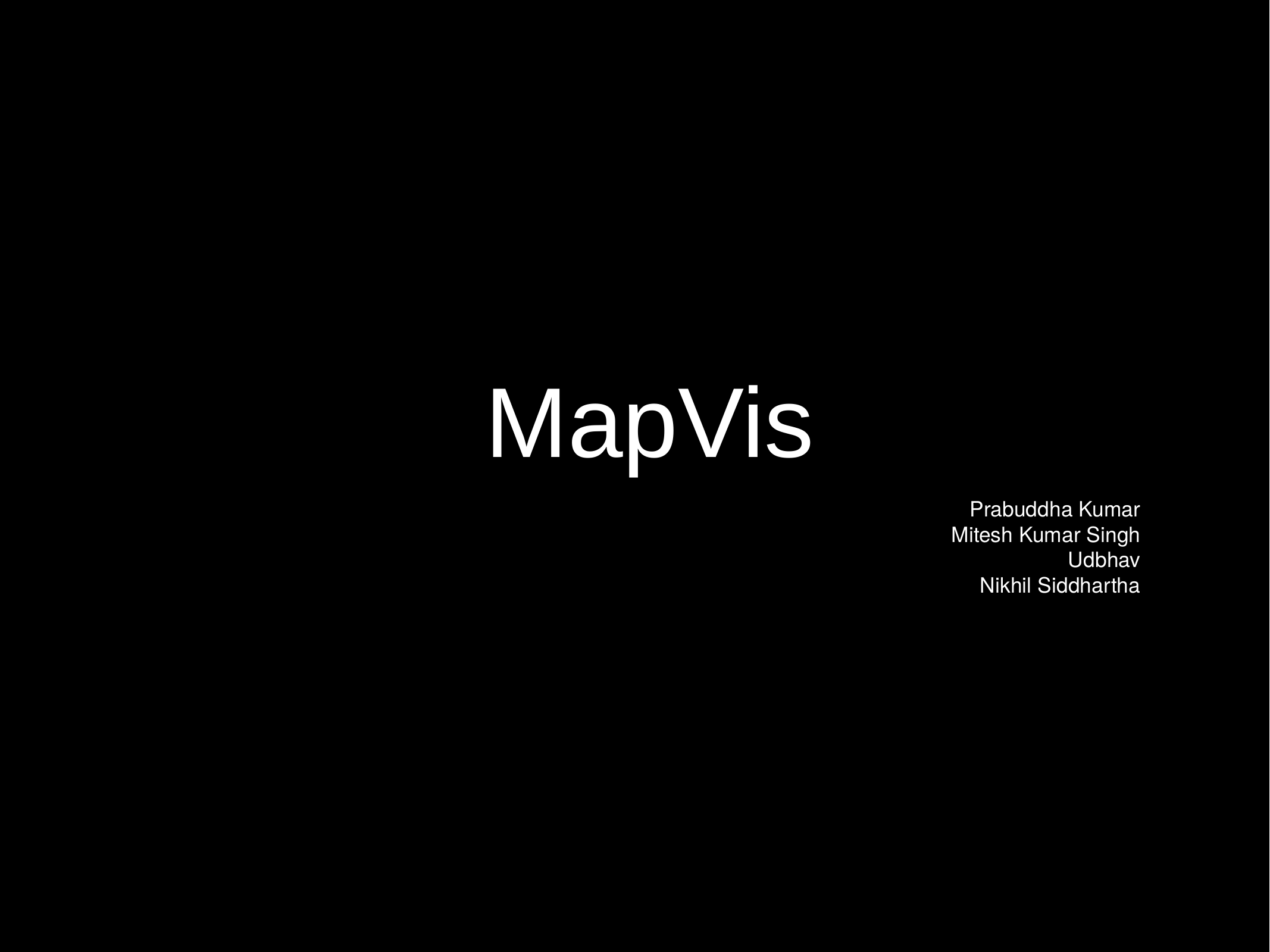

# MapVis
Prabuddha Kumar
Mitesh Kumar Singh
Udbhav
Nikhil Siddhartha